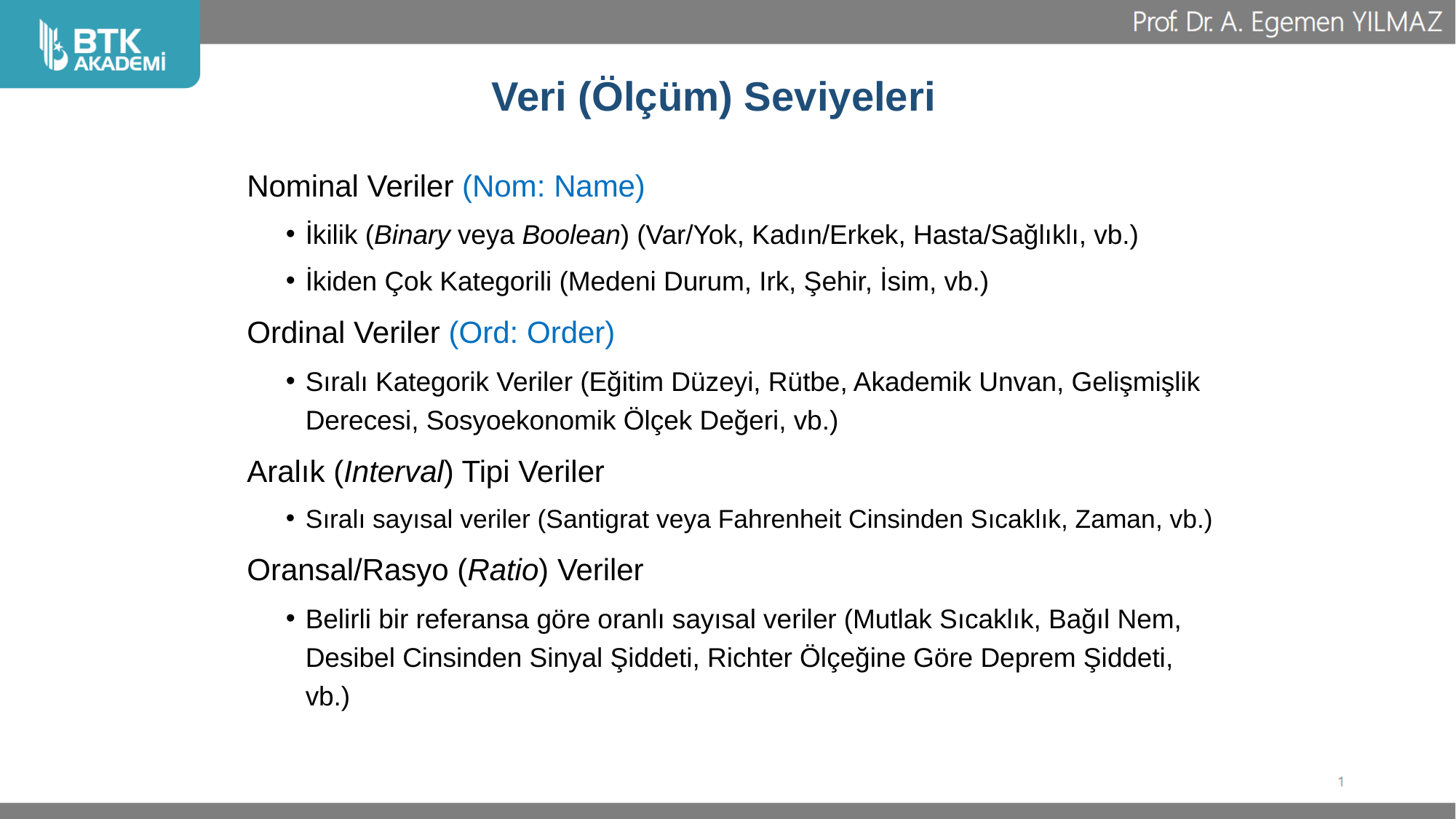

# Veri (Ölçüm) Seviyeleri
Nominal Veriler (Nom: Name)
İkilik (Binary veya Boolean) (Var/Yok, Kadın/Erkek, Hasta/Sağlıklı, vb.)
İkiden Çok Kategorili (Medeni Durum, Irk, Şehir, İsim, vb.)
Ordinal Veriler (Ord: Order)
Sıralı Kategorik Veriler (Eğitim Düzeyi, Rütbe, Akademik Unvan, Gelişmişlik Derecesi, Sosyoekonomik Ölçek Değeri, vb.)
Aralık (Interval) Tipi Veriler
Sıralı sayısal veriler (Santigrat veya Fahrenheit Cinsinden Sıcaklık, Zaman, vb.)
Oransal/Rasyo (Ratio) Veriler
Belirli bir referansa göre oranlı sayısal veriler (Mutlak Sıcaklık, Bağıl Nem, Desibel Cinsinden Sinyal Şiddeti, Richter Ölçeğine Göre Deprem Şiddeti, vb.)

34